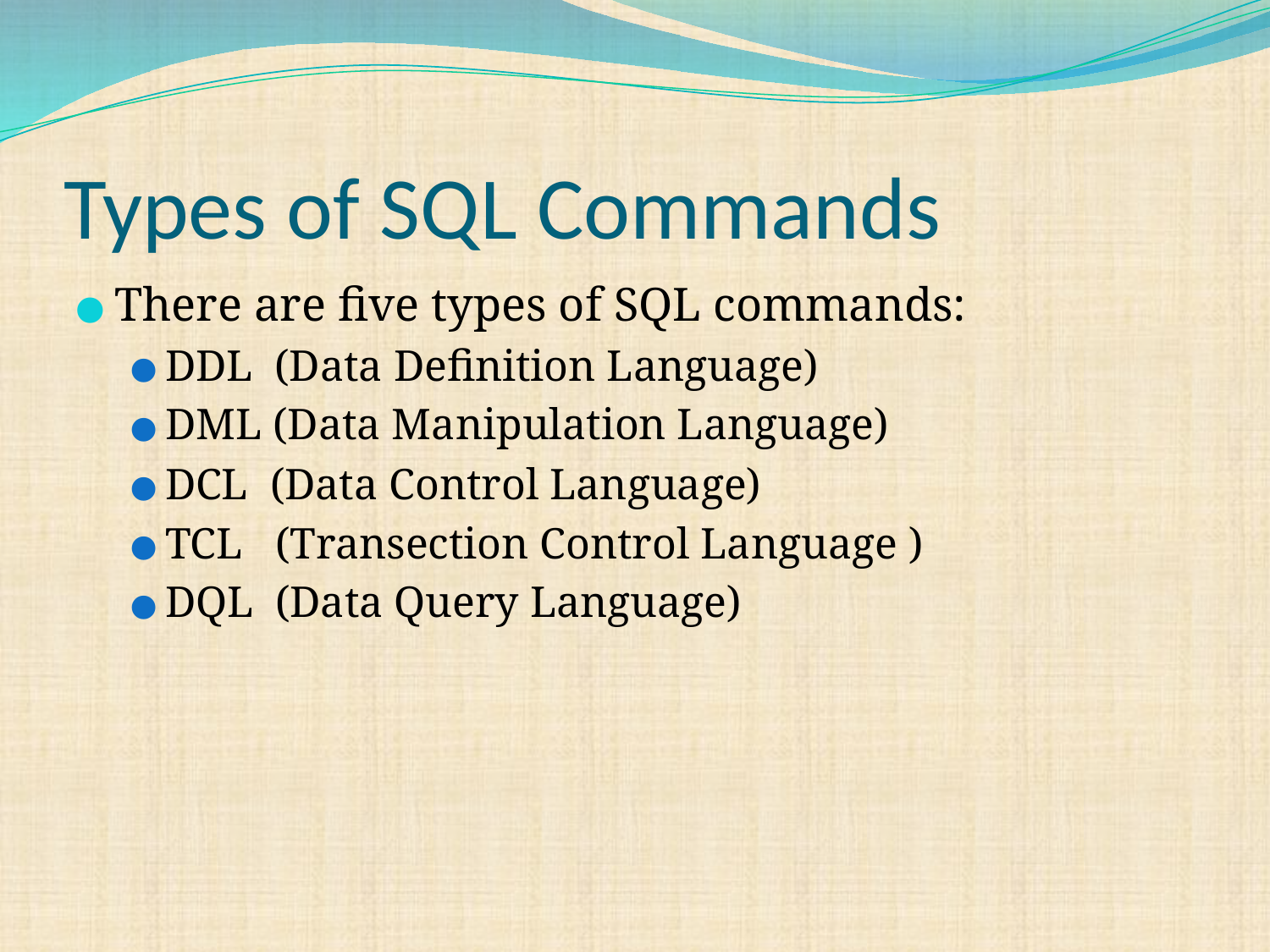

# Types of SQL Commands
There are five types of SQL commands:
DDL  (Data Definition Language)
DML (Data Manipulation Language)
DCL  (Data Control Language)
TCL   (Transection Control Language )
DQL  (Data Query Language)